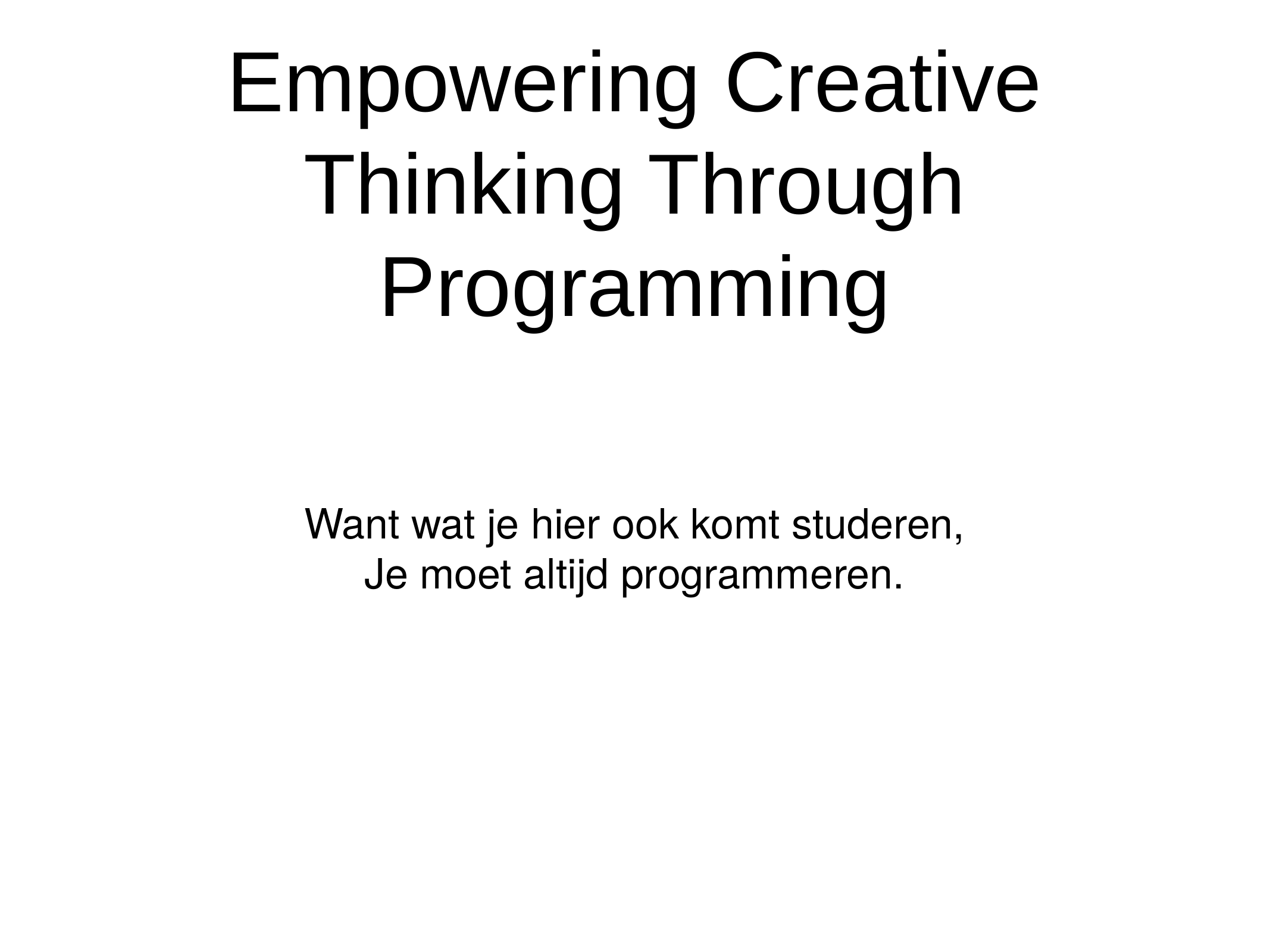

# Empowering Creative Thinking Through Programming
Want wat je hier ook komt studeren,
Je moet altijd programmeren.